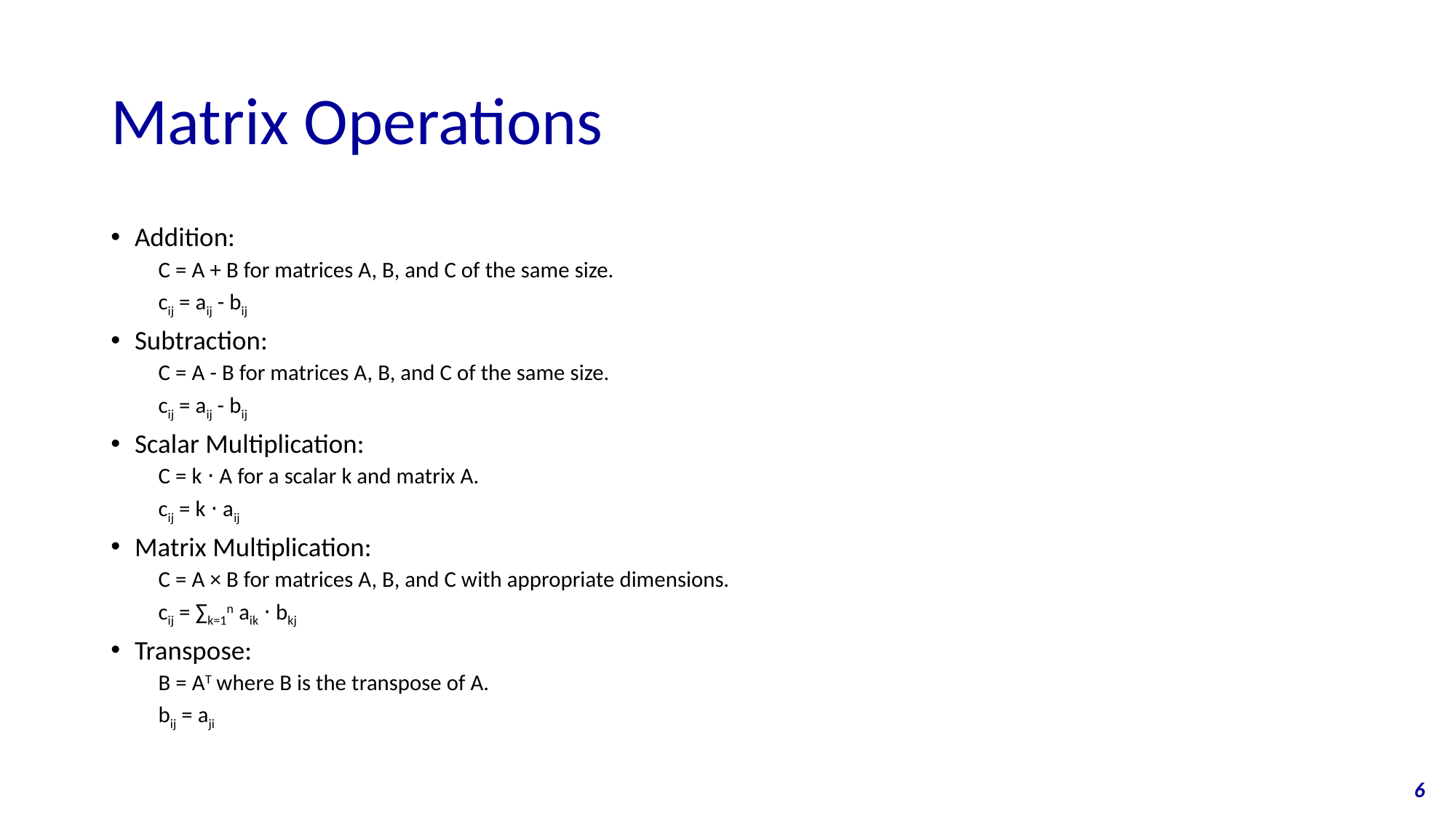

# Matrix Operations
Addition:
C = A + B for matrices A, B, and C of the same size.
cij = aij - bij
Subtraction:
C = A - B for matrices A, B, and C of the same size.
cij = aij - bij
Scalar Multiplication:
C = k ⋅ A for a scalar k and matrix A.
cij = k ⋅ aij
Matrix Multiplication:
C = A × B for matrices A, B, and C with appropriate dimensions.
cij = ∑k=1n aik ⋅ bkj
Transpose:
B = AT where B is the transpose of A.
bij = aji
6